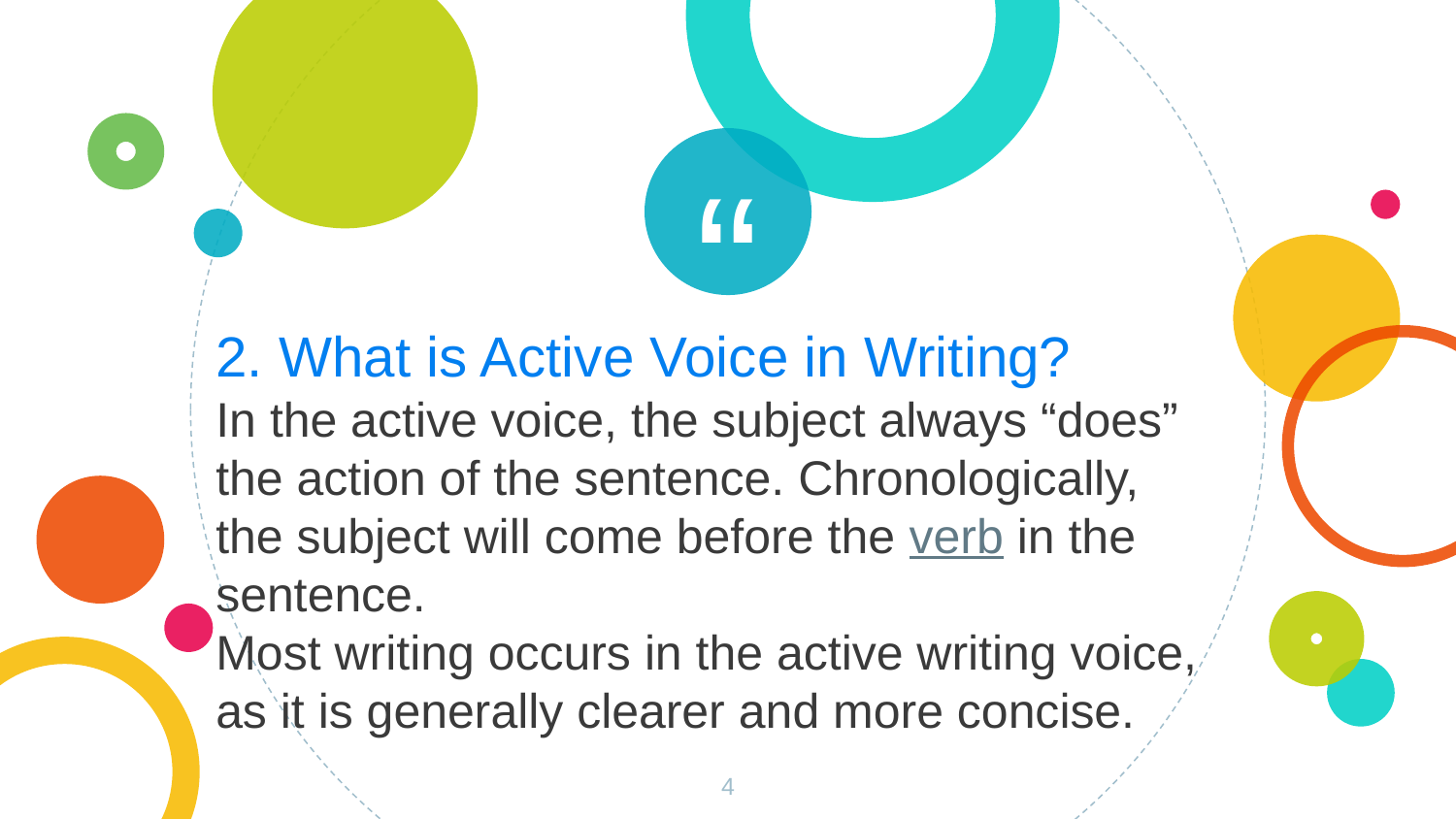

2. What is Active Voice in Writing?
In the active voice, the subject always “does”
the action of the sentence. Chronologically,
the subject will come before the verb in the
sentence.
Most writing occurs in the active writing voice,
as it is generally clearer and more concise.
4